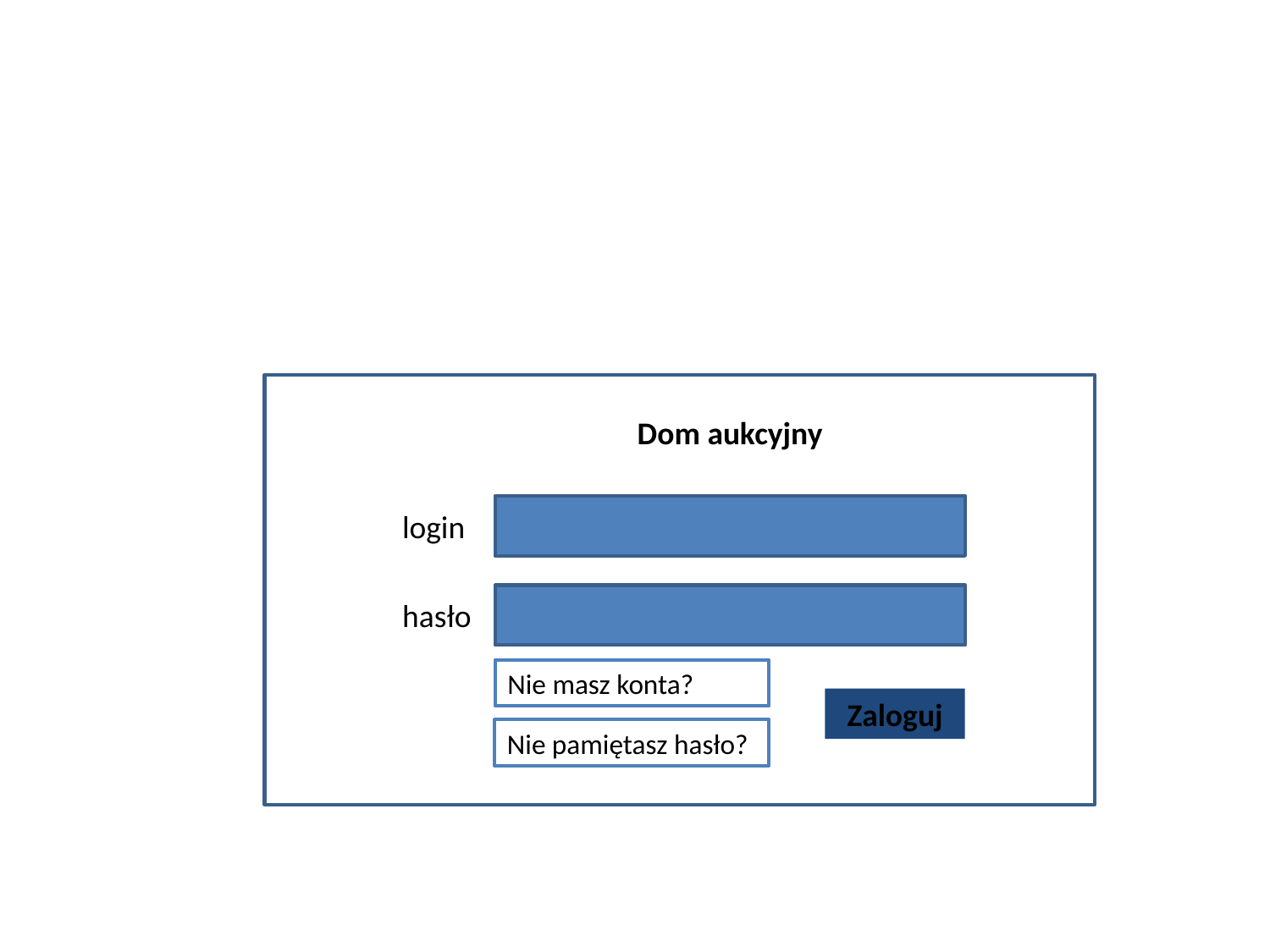

Dom aukcyjny

login

hasło
Nie masz konta?
Zaloguj
Nie pamiętasz hasło?